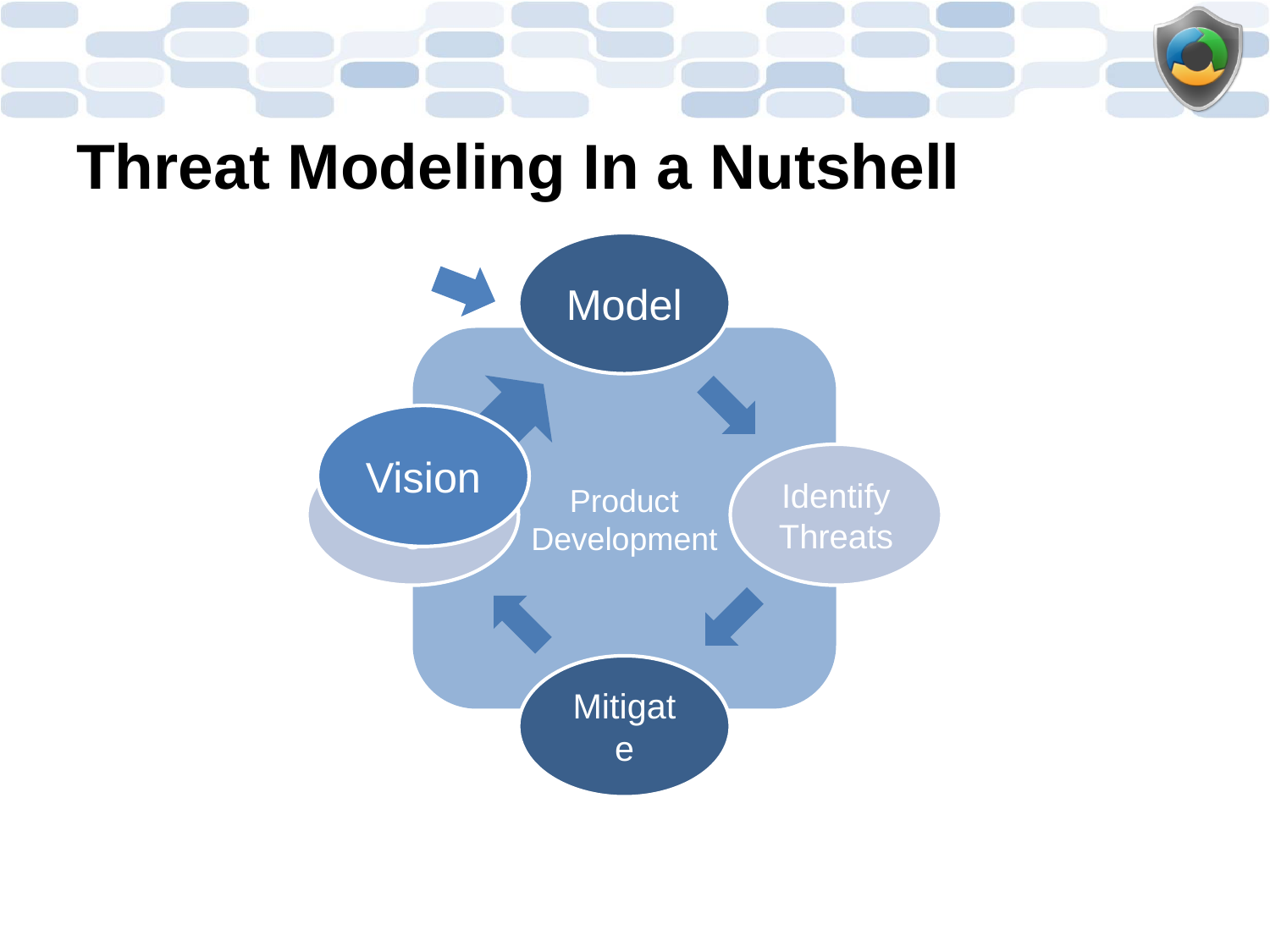

# Threat Modeling In a Nutshell
Vision
Model
Identify Threats
Mitigate
Validate

Product
Development